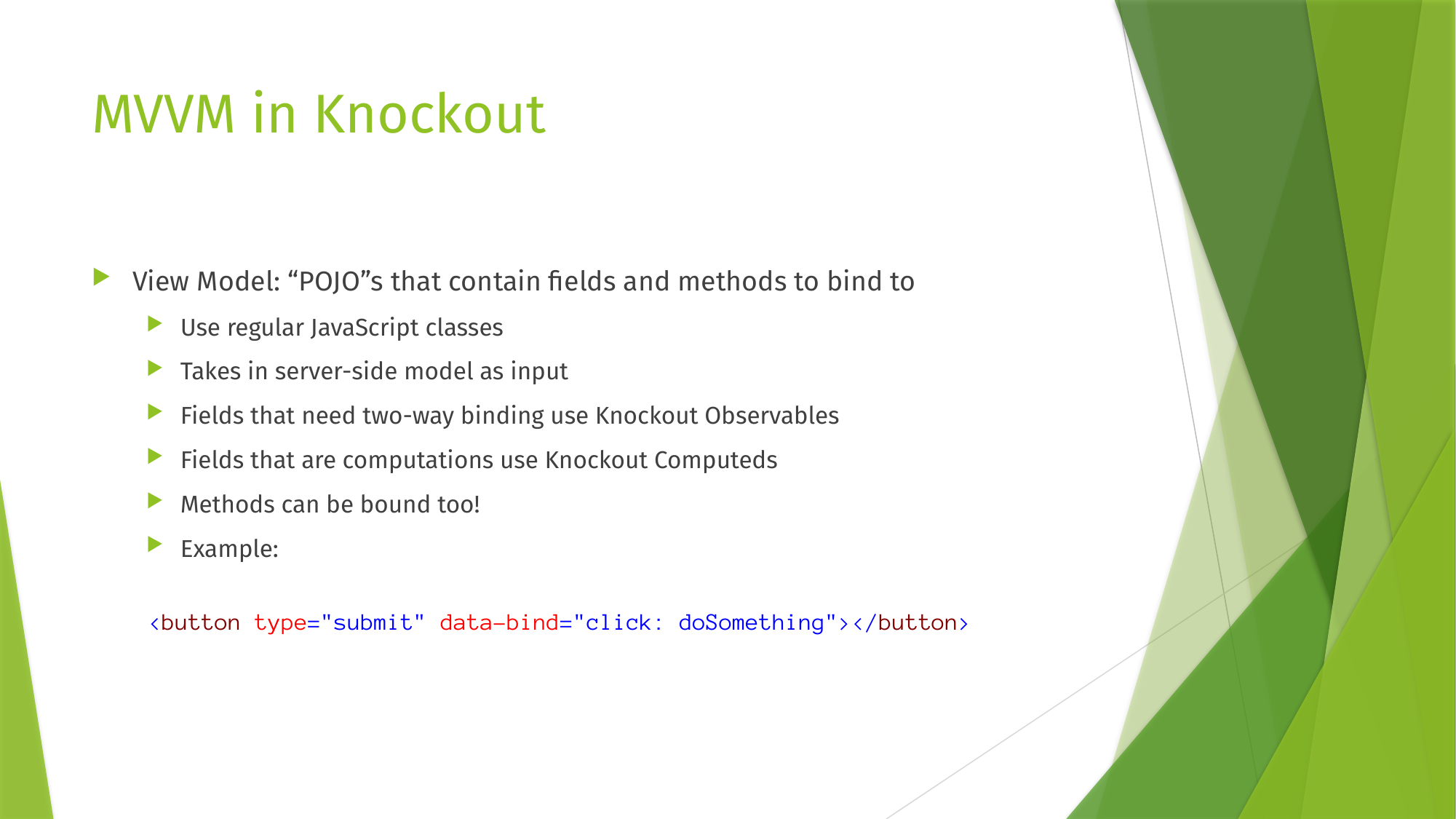

# MVVM in Knockout
View Model: “POJO”s that contain fields and methods to bind to
Use regular JavaScript classes
Takes in server-side model as input
Fields that need two-way binding use Knockout Observables
Fields that are computations use Knockout Computeds
Methods can be bound too!
Example:
<button type="submit" data-bind="click: doSomething"></button>